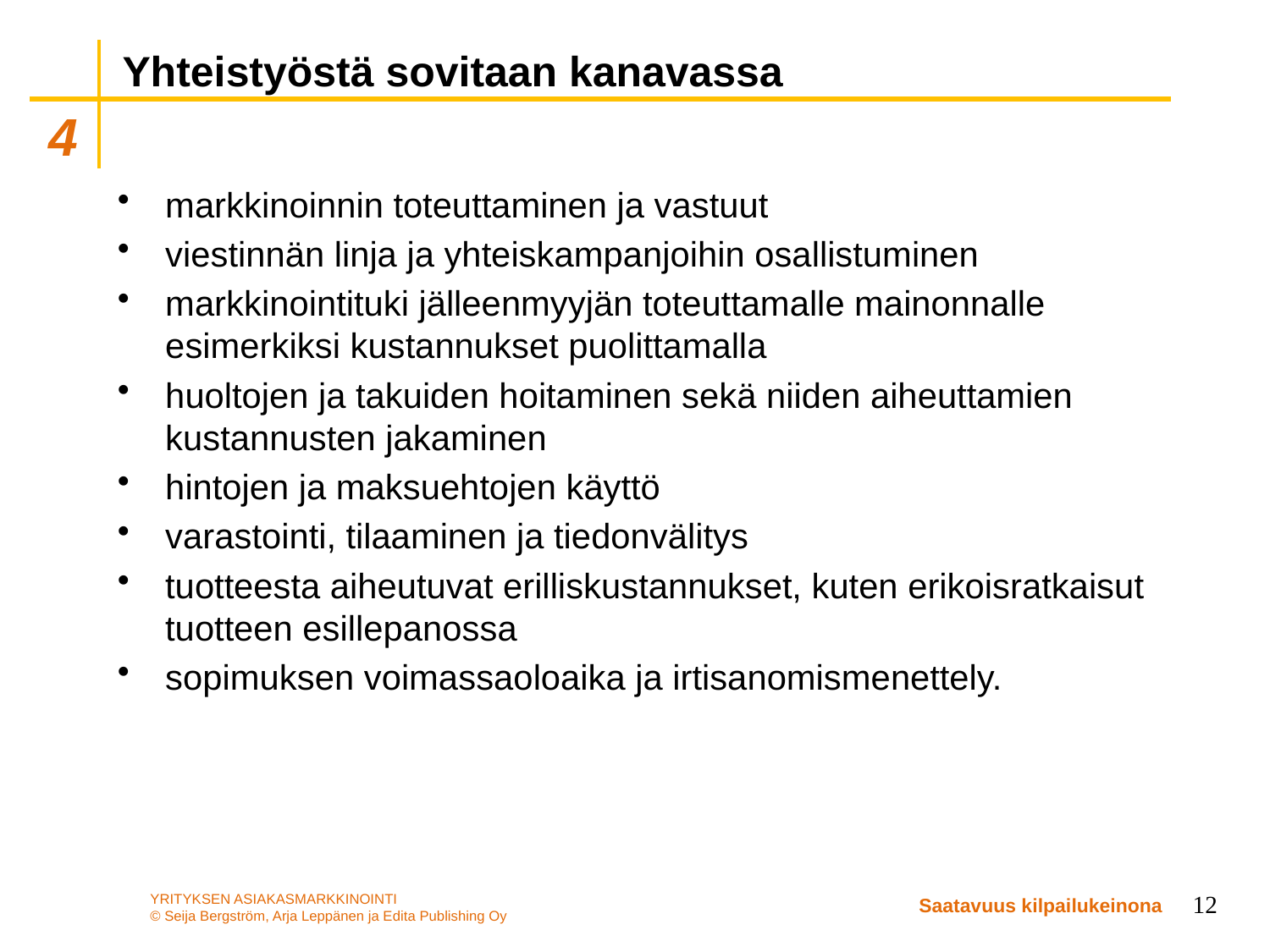

# Yhteistyöstä sovitaan kanavassa
markkinoinnin toteuttaminen ja vastuut
viestinnän linja ja yhteiskampanjoihin osallistuminen
markkinointituki jälleenmyyjän toteuttamalle mainonnalle esimerkiksi kustannukset puolittamalla
huoltojen ja takuiden hoitaminen sekä niiden aiheuttamien kustannusten jakaminen
hintojen ja maksuehtojen käyttö
varastointi, tilaaminen ja tiedonvälitys
tuotteesta aiheutuvat erilliskustannukset, kuten erikoisratkaisut tuotteen esillepanossa
sopimuksen voimassaoloaika ja irtisanomismenettely.

12